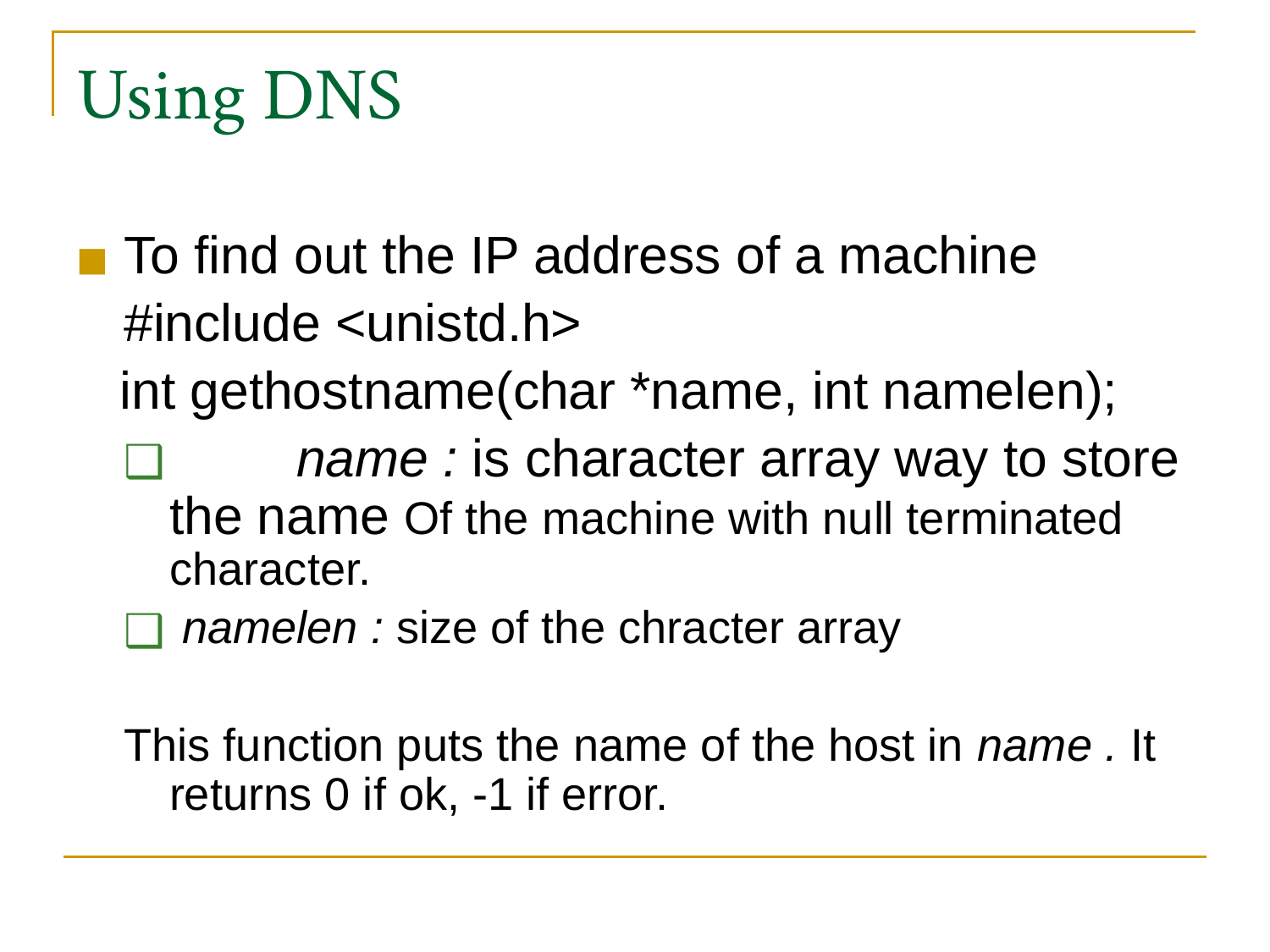

# Using DNS
To find out the IP address of a machine
	#include <unistd.h>
   int gethostname(char *name, int namelen);
	name : is character array way to store the name Of the machine with null terminated character.
 namelen : size of the chracter array

This function puts the name of the host in name . It returns 0 if ok, -1 if error.